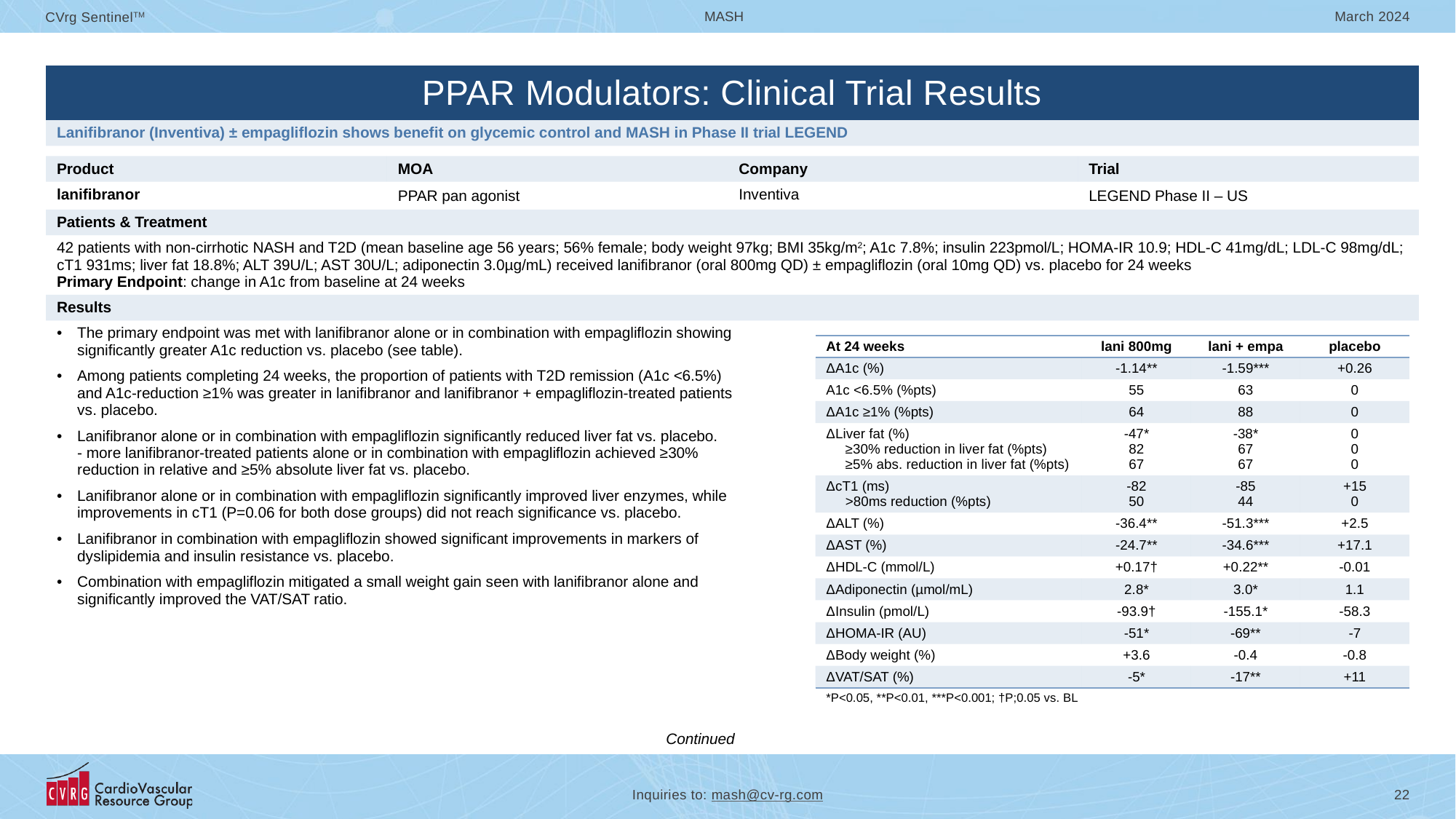

| PPAR Modulators: Clinical Trial Results |  |  |  |  |
| --- | --- | --- | --- | --- |
| Lanifibranor (Inventiva) ± empagliflozin shows benefit on glycemic control and MASH in Phase II trial LEGEND |  |  |  |  |
|  |  |  |  |  |
| Product | MOA | Company |  | Trial |
| lanifibranor | PPAR pan agonist | Inventiva |  | LEGEND Phase II – US |
| Patients & Treatment |  |  |  |  |
| 42 patients with non-cirrhotic NASH and T2D (mean baseline age 56 years; 56% female; body weight 97kg; BMI 35kg/m2; A1c 7.8%; insulin 223pmol/L; HOMA-IR 10.9; HDL-C 41mg/dL; LDL-C 98mg/dL; cT1 931ms; liver fat 18.8%; ALT 39U/L; AST 30U/L; adiponectin 3.0µg/mL) received lanifibranor (oral 800mg QD) ± empagliflozin (oral 10mg QD) vs. placebo for 24 weeks Primary Endpoint: change in A1c from baseline at 24 weeks |  |  |  |  |
| Results |  |  |  |  |
| The primary endpoint was met with lanifibranor alone or in combination with empagliflozin showing significantly greater A1c reduction vs. placebo (see table). Among patients completing 24 weeks, the proportion of patients with T2D remission (A1c <6.5%) and A1c-reduction ≥1% was greater in lanifibranor and lanifibranor + empagliflozin-treated patients vs. placebo. Lanifibranor alone or in combination with empagliflozin significantly reduced liver fat vs. placebo. - more lanifibranor-treated patients alone or in combination with empagliflozin achieved ≥30% reduction in relative and ≥5% absolute liver fat vs. placebo. Lanifibranor alone or in combination with empagliflozin significantly improved liver enzymes, while improvements in cT1 (P=0.06 for both dose groups) did not reach significance vs. placebo. Lanifibranor in combination with empagliflozin showed significant improvements in markers of dyslipidemia and insulin resistance vs. placebo. Combination with empagliflozin mitigated a small weight gain seen with lanifibranor alone and significantly improved the VAT/SAT ratio. |  |  |  |  |
| At 24 weeks | lani 800mg | lani + empa | placebo |
| --- | --- | --- | --- |
| ΔA1c (%) | -1.14\*\* | -1.59\*\*\* | +0.26 |
| A1c <6.5% (%pts) | 55 | 63 | 0 |
| ΔA1c ≥1% (%pts) | 64 | 88 | 0 |
| ΔLiver fat (%) ≥30% reduction in liver fat (%pts) ≥5% abs. reduction in liver fat (%pts) | -47\* 82 67 | -38\* 67 67 | 0 0 0 |
| ΔcT1 (ms) >80ms reduction (%pts) | -82 50 | -85 44 | +15 0 |
| ΔALT (%) | -36.4\*\* | -51.3\*\*\* | +2.5 |
| ΔAST (%) | -24.7\*\* | -34.6\*\*\* | +17.1 |
| ΔHDL-C (mmol/L) | +0.17† | +0.22\*\* | -0.01 |
| ΔAdiponectin (µmol/mL) | 2.8\* | 3.0\* | 1.1 |
| ΔInsulin (pmol/L) | -93.9† | -155.1\* | -58.3 |
| ΔHOMA-IR (AU) | -51\* | -69\*\* | -7 |
| ΔBody weight (%) | +3.6 | -0.4 | -0.8 |
| ΔVAT/SAT (%) | -5\* | -17\*\* | +11 |
| \*P<0.05, \*\*P<0.01, \*\*\*P<0.001; †P;0.05 vs. BL |  |  |  |
Continued